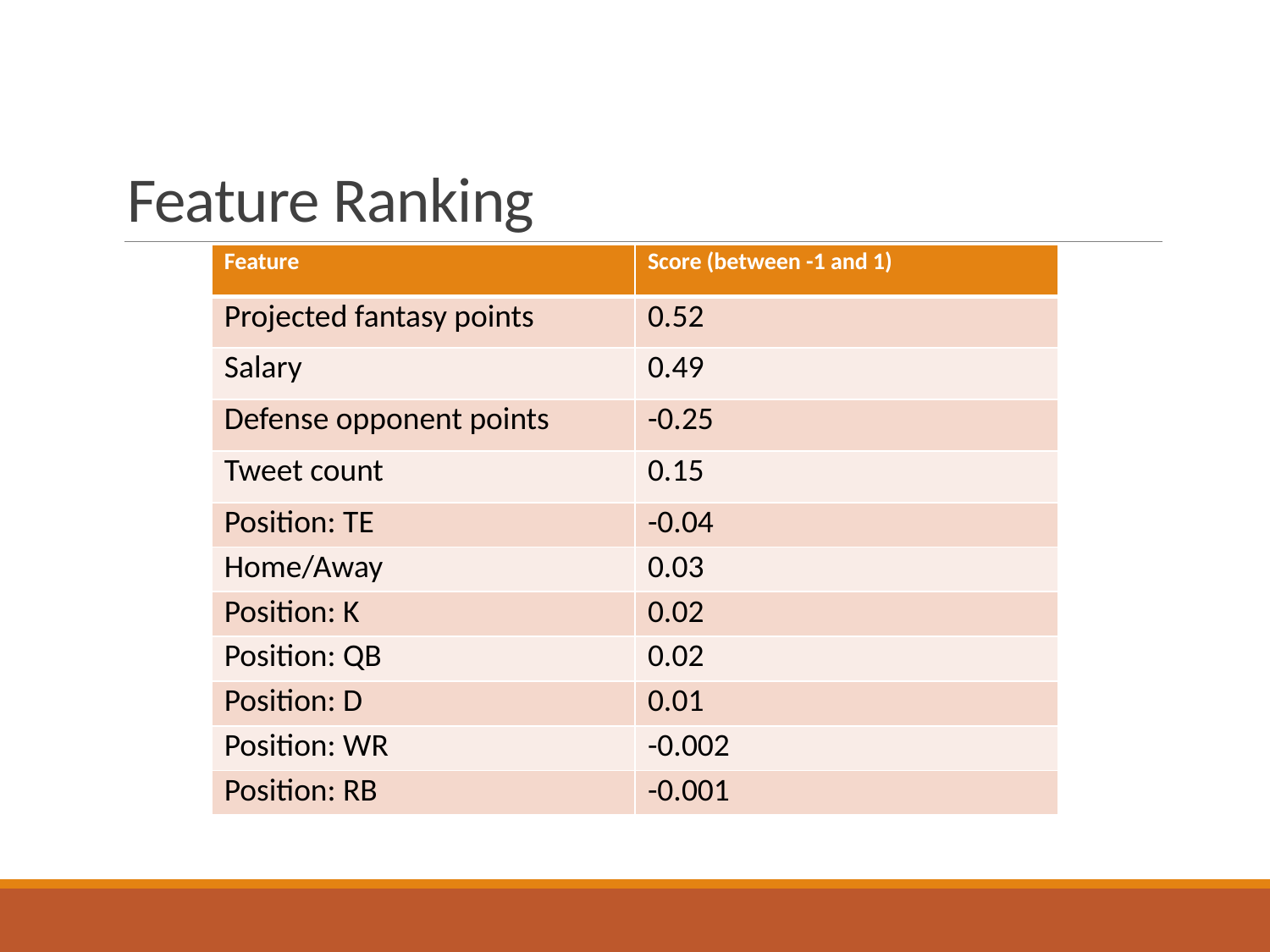

# Feature Ranking
| Feature | Score (between -1 and 1) |
| --- | --- |
| Projected fantasy points | 0.52 |
| Salary | 0.49 |
| Defense opponent points | -0.25 |
| Tweet count | 0.15 |
| Position: TE | -0.04 |
| Home/Away | 0.03 |
| Position: K | 0.02 |
| Position: QB | 0.02 |
| Position: D | 0.01 |
| Position: WR | -0.002 |
| Position: RB | -0.001 |